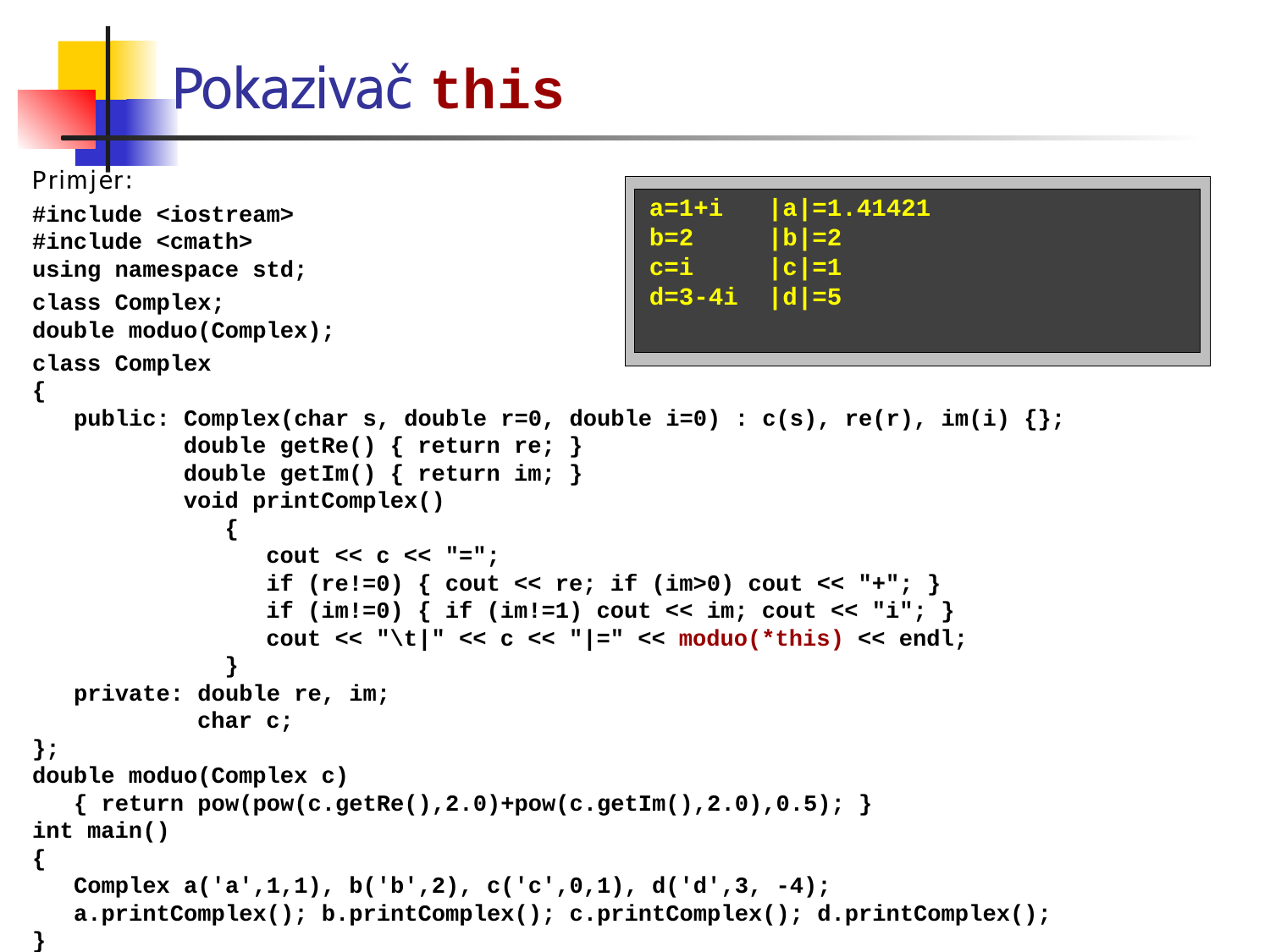

Pokazivač this
Primjer:
#include <iostream>
#include <cmath>
using namespace std;
class Complex;
double moduo(Complex);
class Complex
{
   public: Complex(char s, double r=0, double i=0) : c(s), re(r), im(i) {};
           double getRe() { return re; }
           double getIm() { return im; }
           void printComplex()
              {
                 cout << c << "=";
                 if (re!=0) { cout << re; if (im>0) cout << "+"; }
                 if (im!=0) { if (im!=1) cout << im; cout << "i"; }
                 cout << "\t|" << c << "|=" << moduo(*this) << endl;
              }
   private: double re, im;
            char c;
};
double moduo(Complex c)
   { return pow(pow(c.getRe(),2.0)+pow(c.getIm(),2.0),0.5); }
int main()
{
   Complex a('a',1,1), b('b',2), c('c',0,1), d('d',3, -4);
   a.printComplex(); b.printComplex(); c.printComplex(); d.printComplex();
}

a=1+i   |a|=1.41421
b=2     |b|=2
c=i     |c|=1
d=3-4i  |d|=5